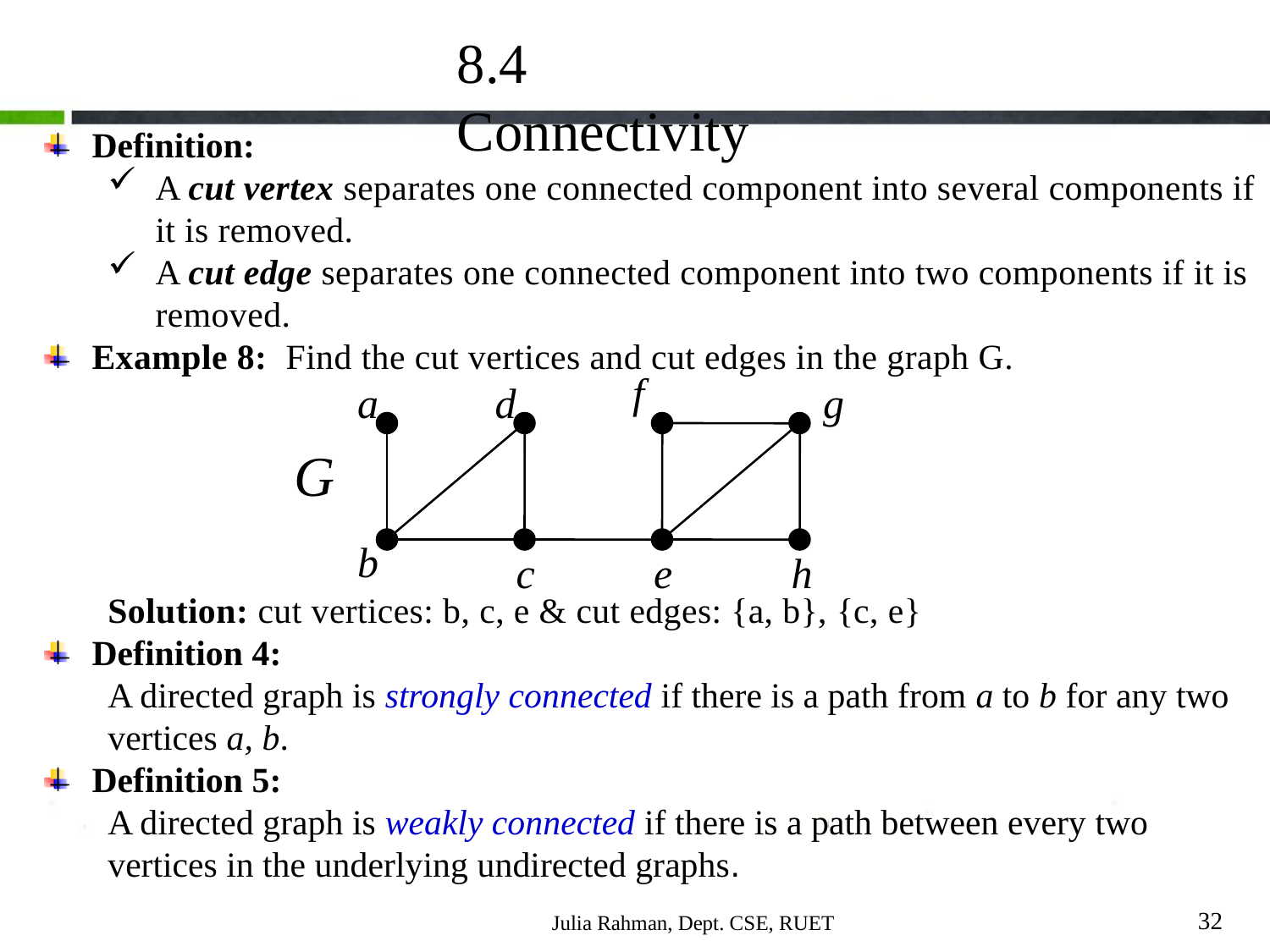

8.4 Connectivity
Definition:
A cut vertex separates one connected component into several components if it is removed.
A cut edge separates one connected component into two components if it is removed.
Example 8:  Find the cut vertices and cut edges in the graph G.

Solution: cut vertices: b, c, e & cut edges: {a, b}, {c, e}
Definition 4:
A directed graph is strongly connected if there is a path from a to b for any two vertices a, b.
Definition 5:
A directed graph is weakly connected if there is a path between every two vertices in the underlying undirected graphs.

f
a
d
g

G
b

c
e
h
32
Julia Rahman, Dept. CSE, RUET